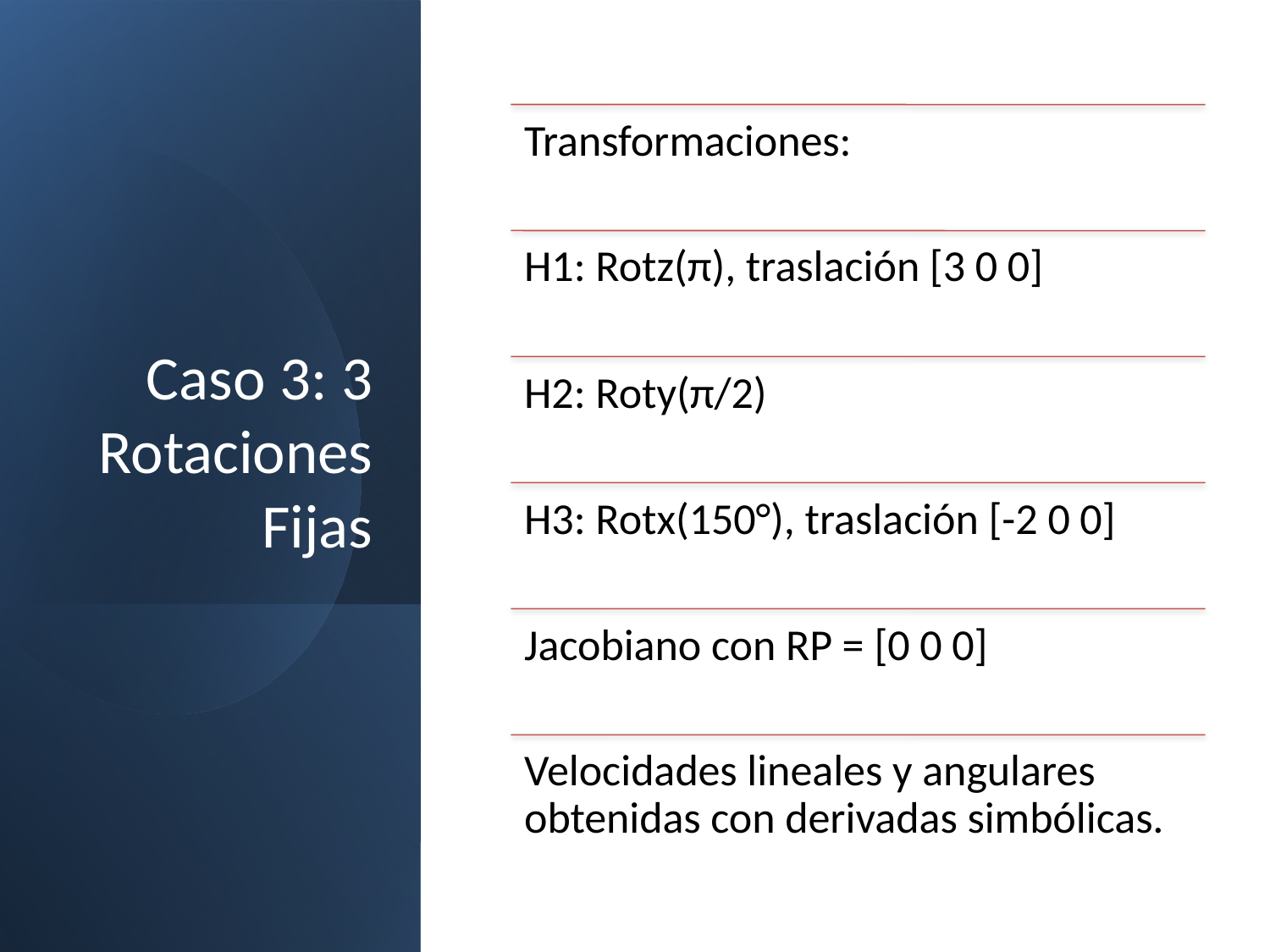

Transformaciones:
H1: Rotz(π), traslación [3 0 0]
H2: Roty(π/2)
H3: Rotx(150°), traslación [-2 0 0]
Jacobiano con RP = [0 0 0]
Velocidades lineales y angulares obtenidas con derivadas simbólicas.

# Caso 3: 3 Rotaciones Fijas